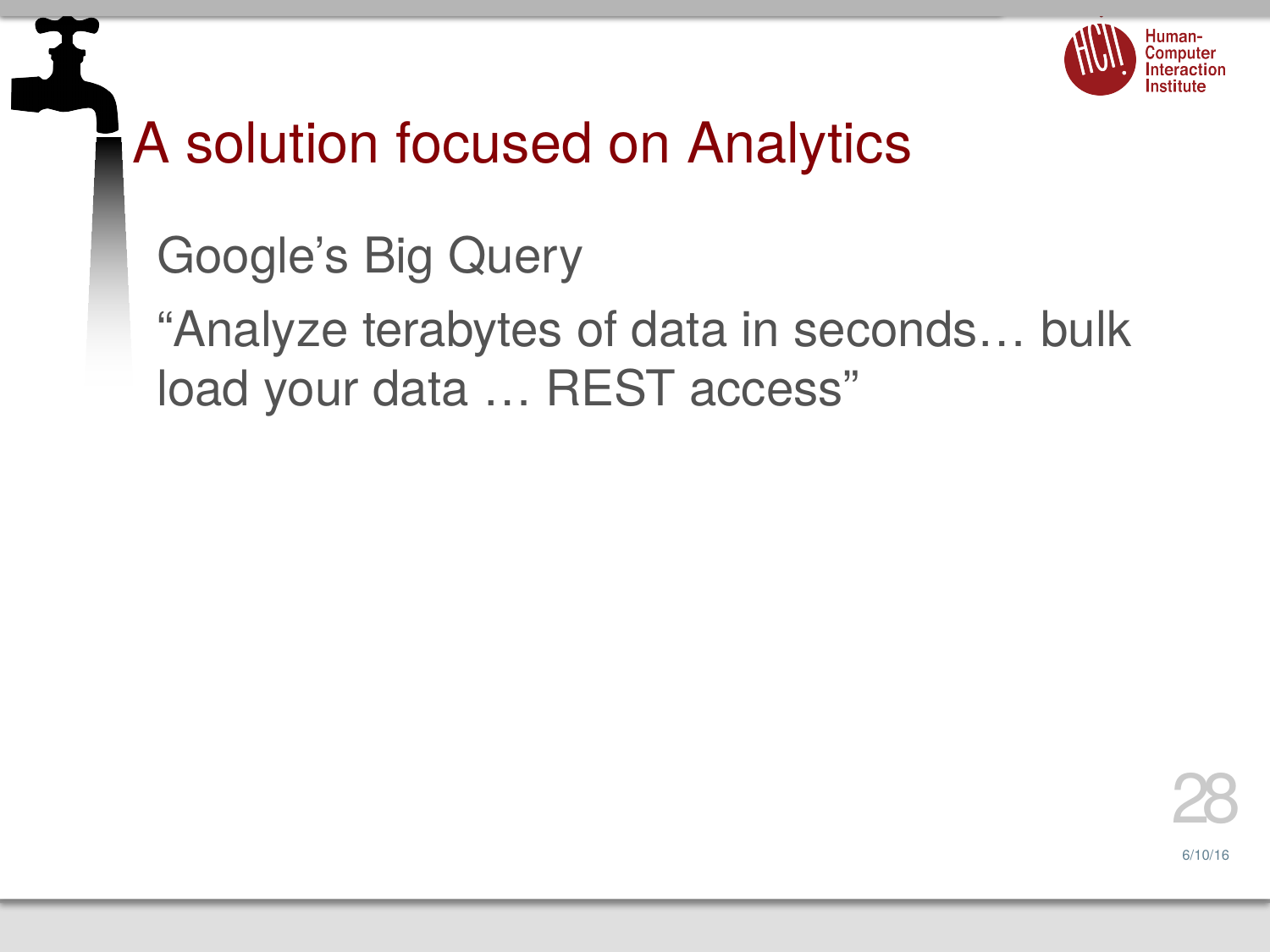

# A solution focused on Analytics
Google’s Big Query
“Analyze terabytes of data in seconds… bulk load your data … REST access”
28
6/10/16